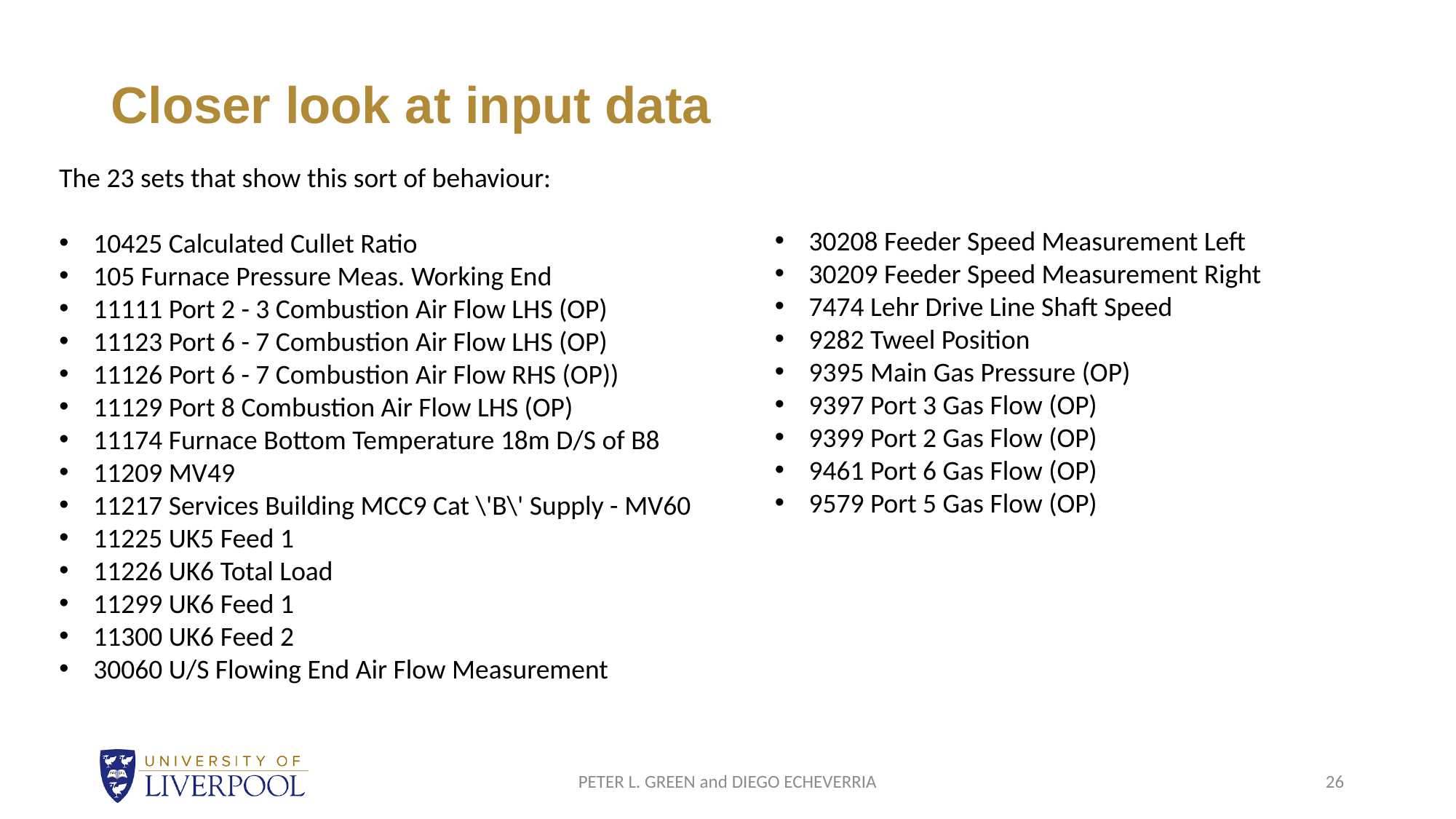

# Closer look at input data

30208 Feeder Speed Measurement Left
30209 Feeder Speed Measurement Right
7474 Lehr Drive Line Shaft Speed
9282 Tweel Position
9395 Main Gas Pressure (OP)
9397 Port 3 Gas Flow (OP)
9399 Port 2 Gas Flow (OP)
9461 Port 6 Gas Flow (OP)
9579 Port 5 Gas Flow (OP)
The 23 sets that show this sort of behaviour:

10425 Calculated Cullet Ratio
105 Furnace Pressure Meas. Working End
11111 Port 2 - 3 Combustion Air Flow LHS (OP)
11123 Port 6 - 7 Combustion Air Flow LHS (OP)
11126 Port 6 - 7 Combustion Air Flow RHS (OP))
11129 Port 8 Combustion Air Flow LHS (OP)
11174 Furnace Bottom Temperature 18m D/S of B8
11209 MV49
11217 Services Building MCC9 Cat \'B\' Supply - MV60
11225 UK5 Feed 1
11226 UK6 Total Load
11299 UK6 Feed 1
11300 UK6 Feed 2
30060 U/S Flowing End Air Flow Measurement
PETER L. GREEN and DIEGO ECHEVERRIA
26